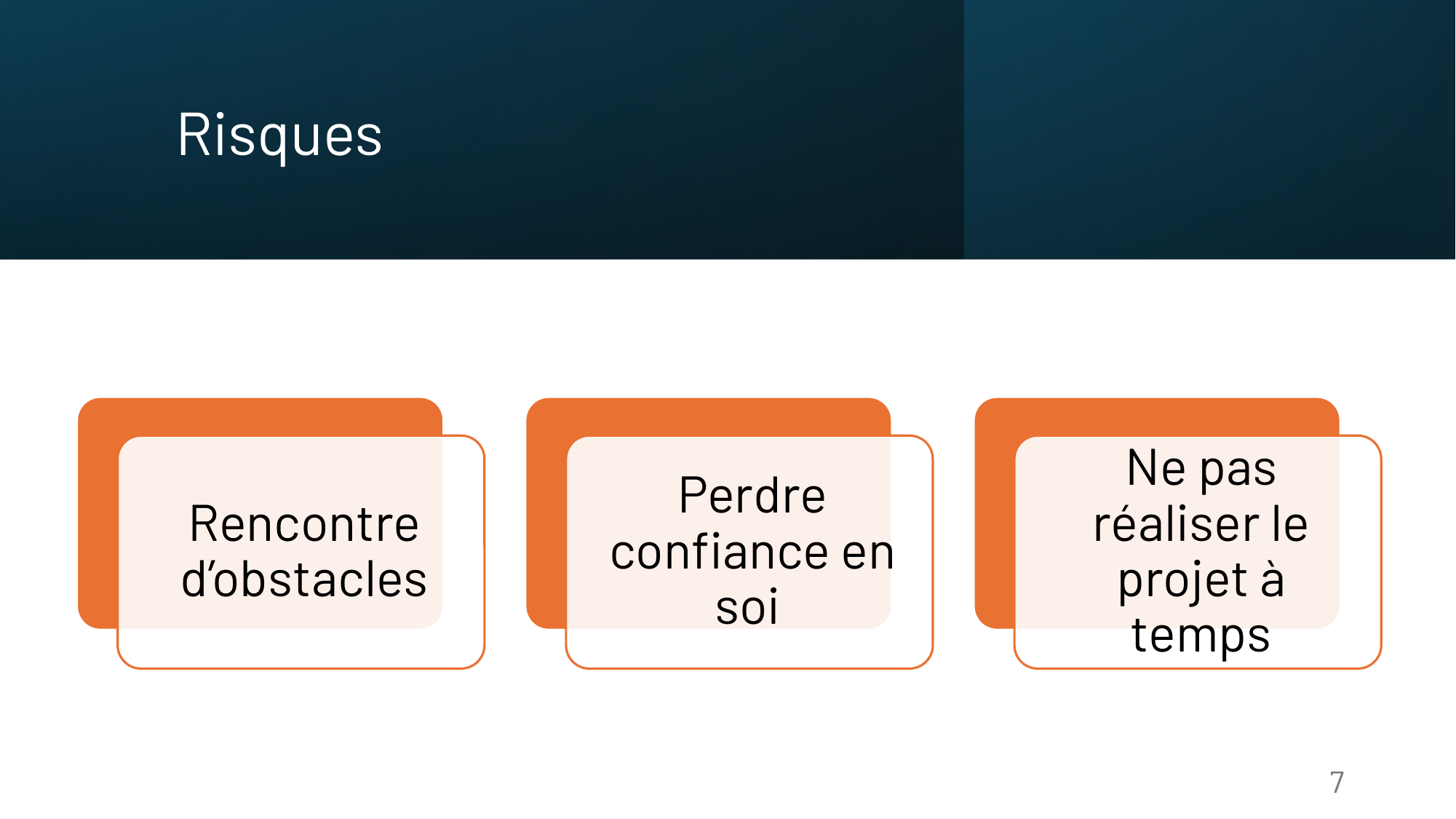

# Risques
Rencontre d’obstacles
Perdre confiance en soi
Ne pas réaliser le projet à temps
7